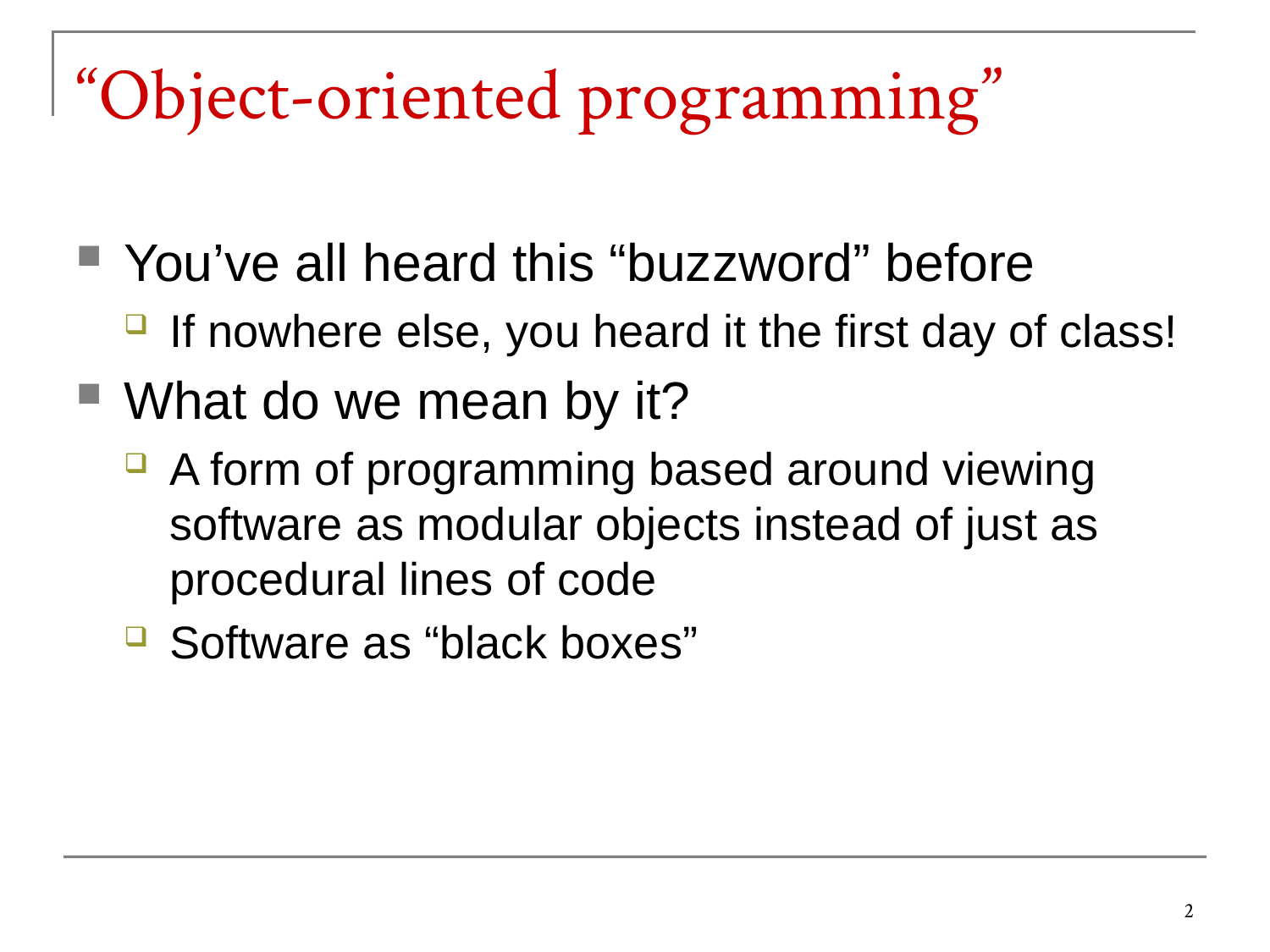

# “Object-oriented programming”
You’ve all heard this “buzzword” before
If nowhere else, you heard it the first day of class!
What do we mean by it?
A form of programming based around viewing software as modular objects instead of just as procedural lines of code
Software as “black boxes”
2